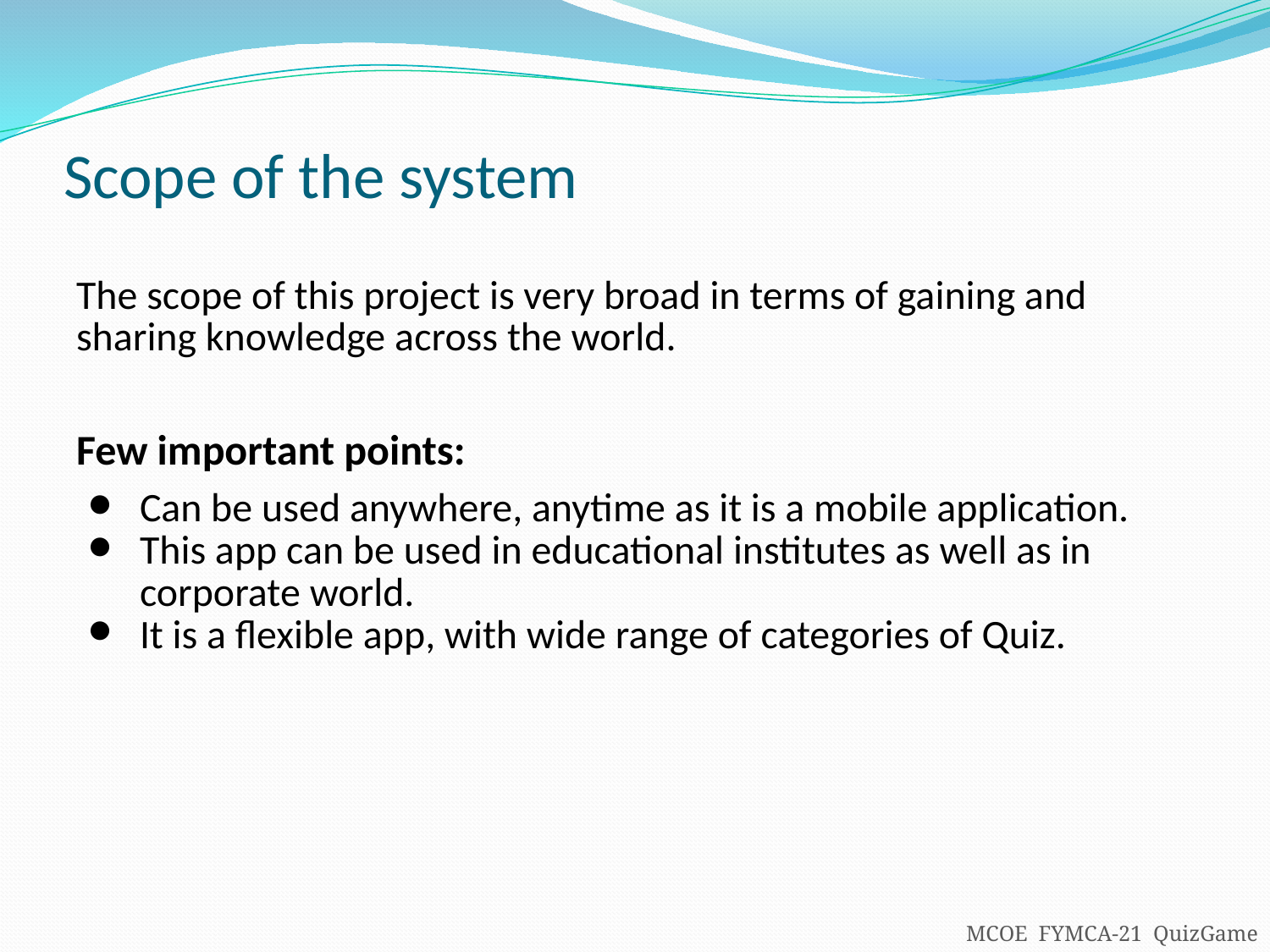

Scope of the system
The scope of this project is very broad in terms of gaining and sharing knowledge across the world.

Few important points:
Can be used anywhere, anytime as it is a mobile application.
This app can be used in educational institutes as well as in corporate world.
It is a flexible app, with wide range of categories of Quiz.

MCOE  FYMCA-21  QuizGame